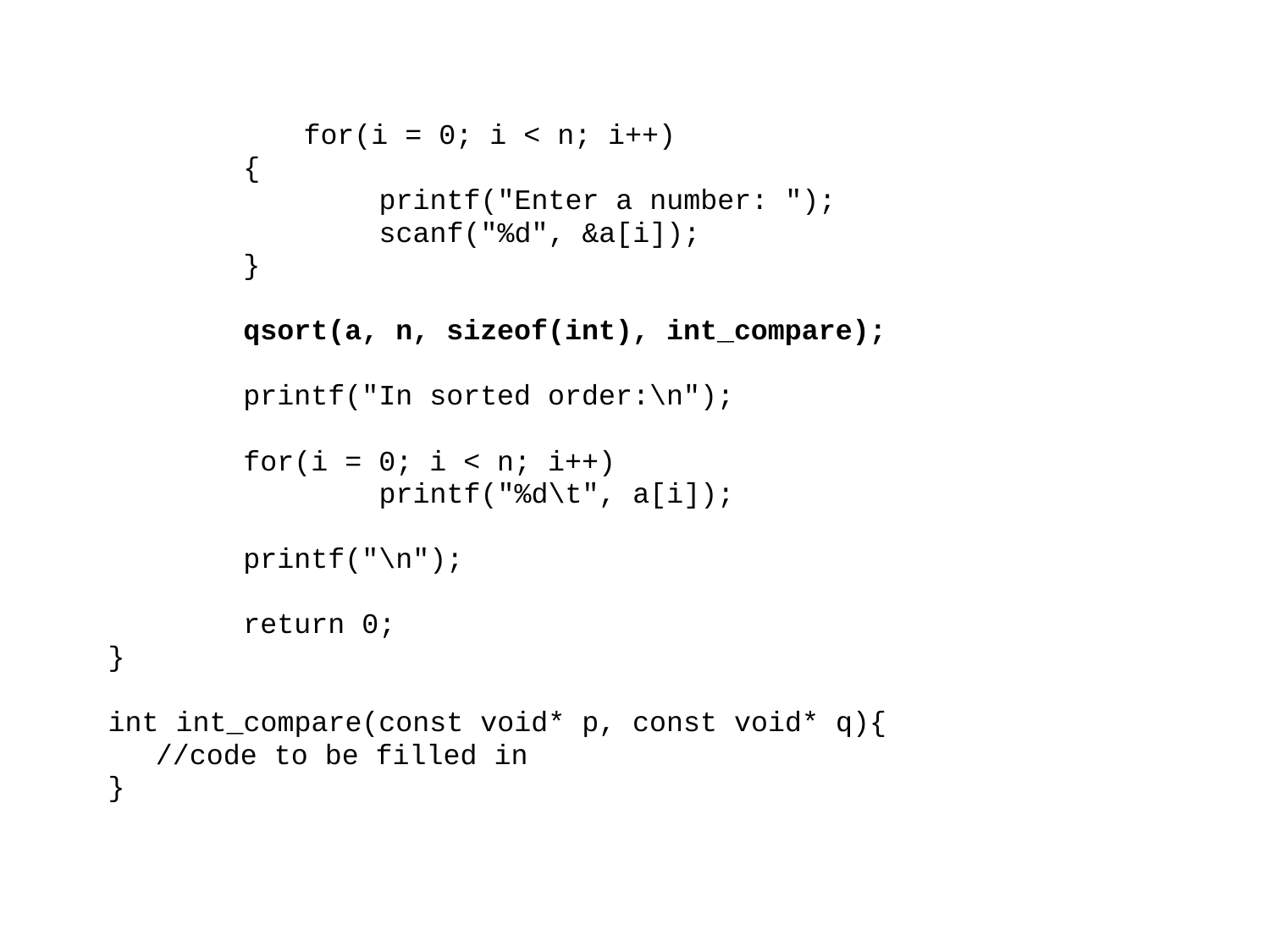

for(i = 0; i < n; i++)
        {
                printf("Enter a number: ");
                scanf("%d", &a[i]);
        }

        qsort(a, n, sizeof(int), int_compare);

        printf("In sorted order:\n");

        for(i = 0; i < n; i++)
                printf("%d\t", a[i]);

        printf("\n");

        return 0;
}

int int_compare(const void* p, const void* q){
	//code to be filled in
}